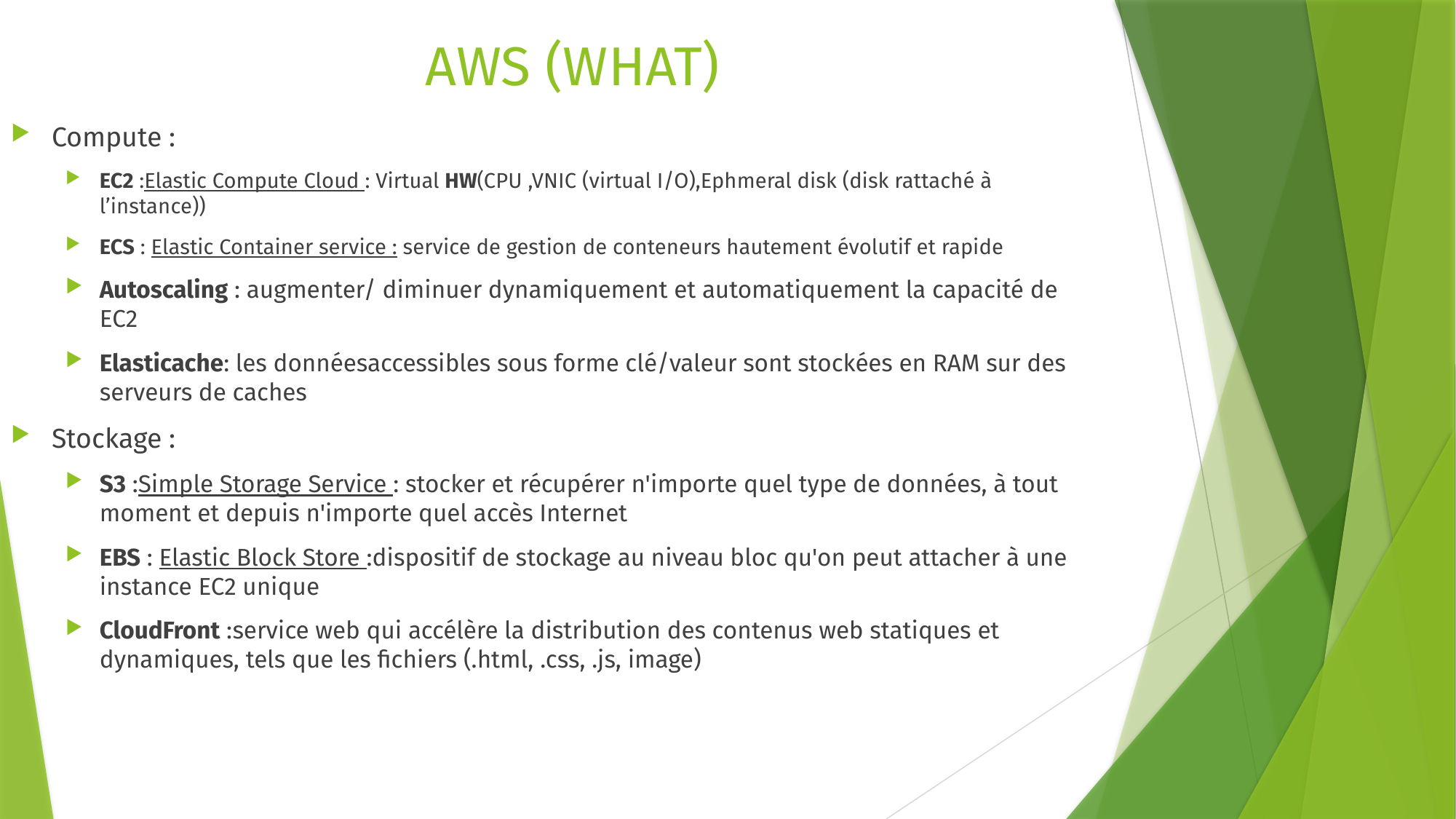

# AWS (WHAT)
Compute :
EC2 :Elastic Compute Cloud : Virtual HW(CPU ,VNIC (virtual I/O),Ephmeral disk (disk rattaché à l’instance))
ECS : Elastic Container service : service de gestion de conteneurs hautement évolutif et rapide
Autoscaling : augmenter/ diminuer dynamiquement et automatiquement la capacité de EC2
Elasticache: les donnéesaccessibles sous forme clé/valeur sont stockées en RAM sur des serveurs de caches
Stockage :
S3 :Simple Storage Service : stocker et récupérer n'importe quel type de données, à tout moment et depuis n'importe quel accès Internet
EBS : Elastic Block Store :dispositif de stockage au niveau bloc qu'on peut attacher à une instance EC2 unique
CloudFront :service web qui accélère la distribution des contenus web statiques et dynamiques, tels que les fichiers (.html, .css, .js, image)